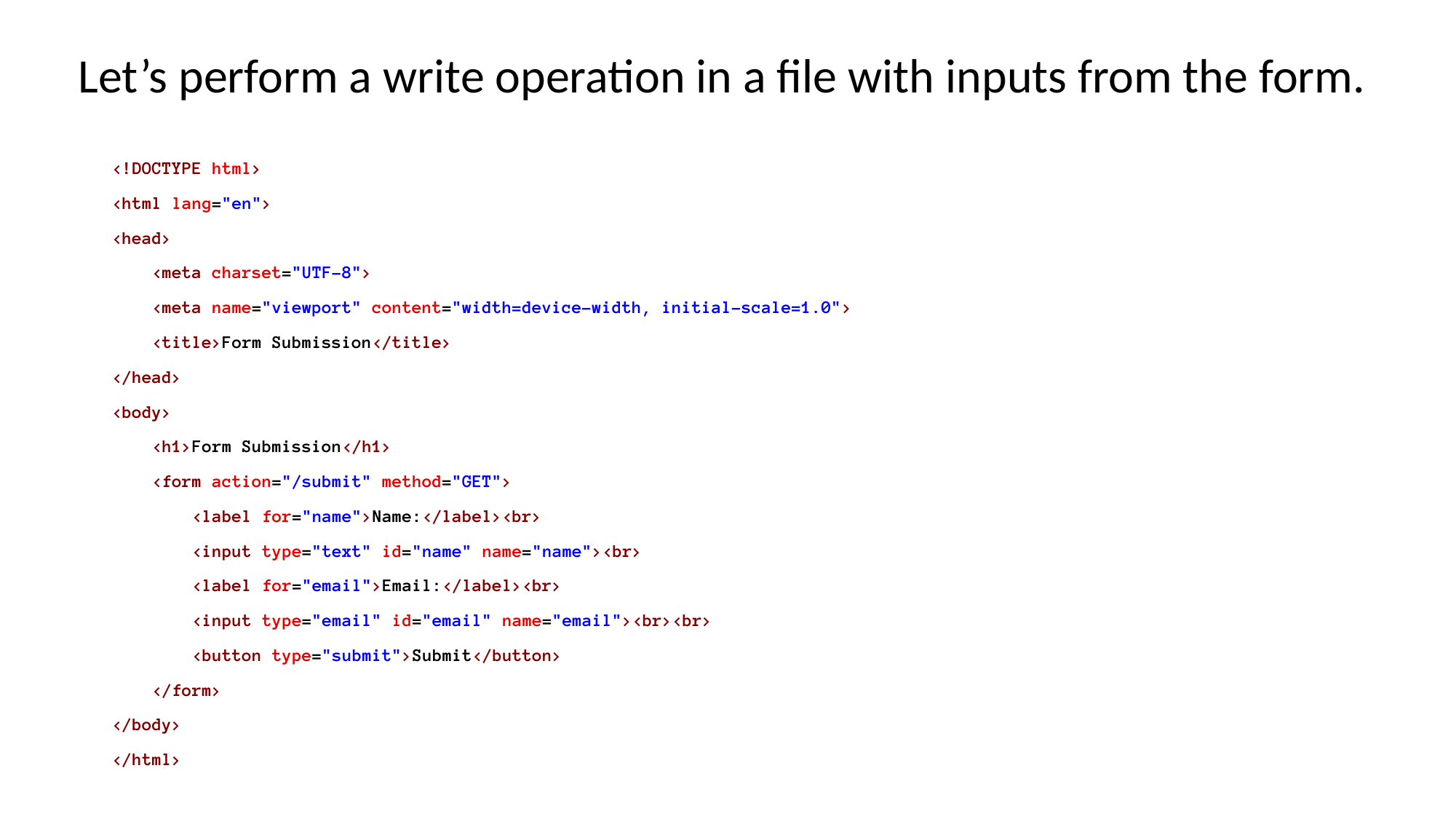

# Let’s perform a write operation in a file with inputs from the form.
<!DOCTYPE html>
<html lang="en">
<head>
    <meta charset="UTF-8">
    <meta name="viewport" content="width=device-width, initial-scale=1.0">
    <title>Form Submission</title>
</head>
<body>
    <h1>Form Submission</h1>
    <form action="/submit" method="GET">
        <label for="name">Name:</label><br>
        <input type="text" id="name" name="name"><br>
        <label for="email">Email:</label><br>
        <input type="email" id="email" name="email"><br><br>
        <button type="submit">Submit</button>
    </form>
</body>
</html>